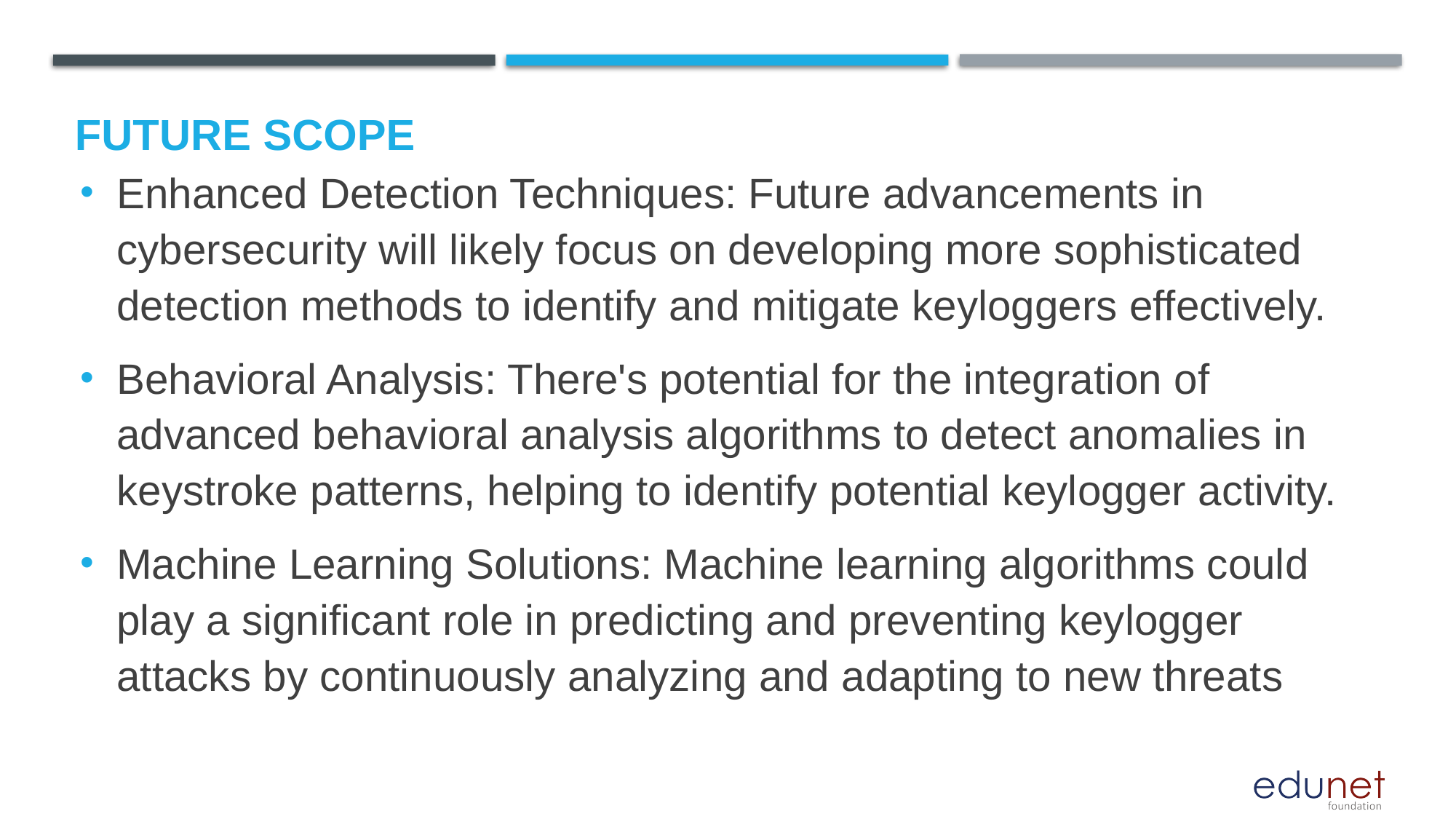

Future scope
Enhanced Detection Techniques: Future advancements in cybersecurity will likely focus on developing more sophisticated detection methods to identify and mitigate keyloggers effectively.
Behavioral Analysis: There's potential for the integration of advanced behavioral analysis algorithms to detect anomalies in keystroke patterns, helping to identify potential keylogger activity.
Machine Learning Solutions: Machine learning algorithms could play a significant role in predicting and preventing keylogger attacks by continuously analyzing and adapting to new threats